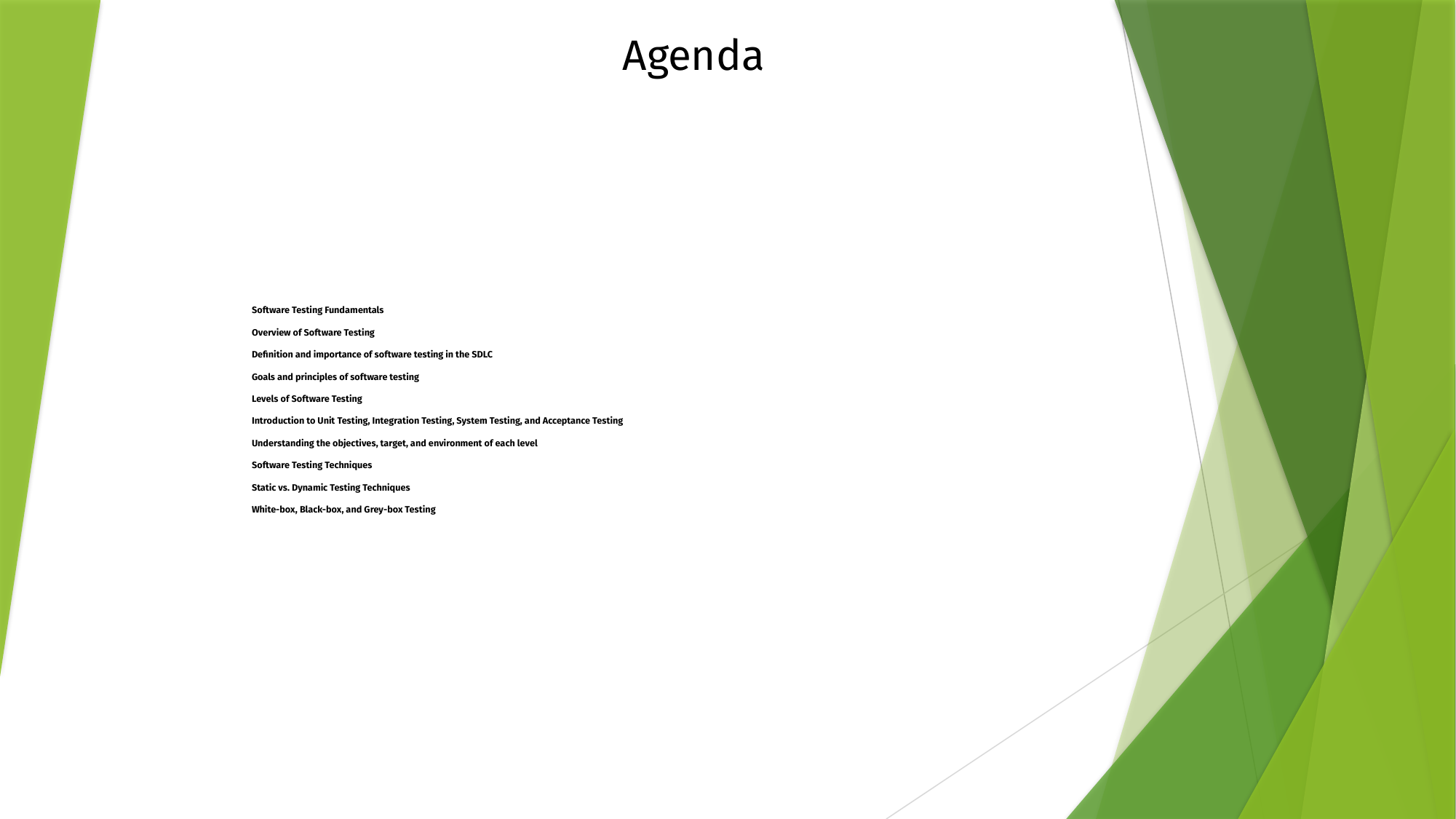

Agenda
# Software Testing Fundamentals Overview of Software Testing Definition and importance of software testing in the SDLC Goals and principles of software testing Levels of Software Testing Introduction to Unit Testing, Integration Testing, System Testing, and Acceptance Testing Understanding the objectives, target, and environment of each level Software Testing Techniques Static vs. Dynamic Testing Techniques White-box, Black-box, and Grey-box Testing